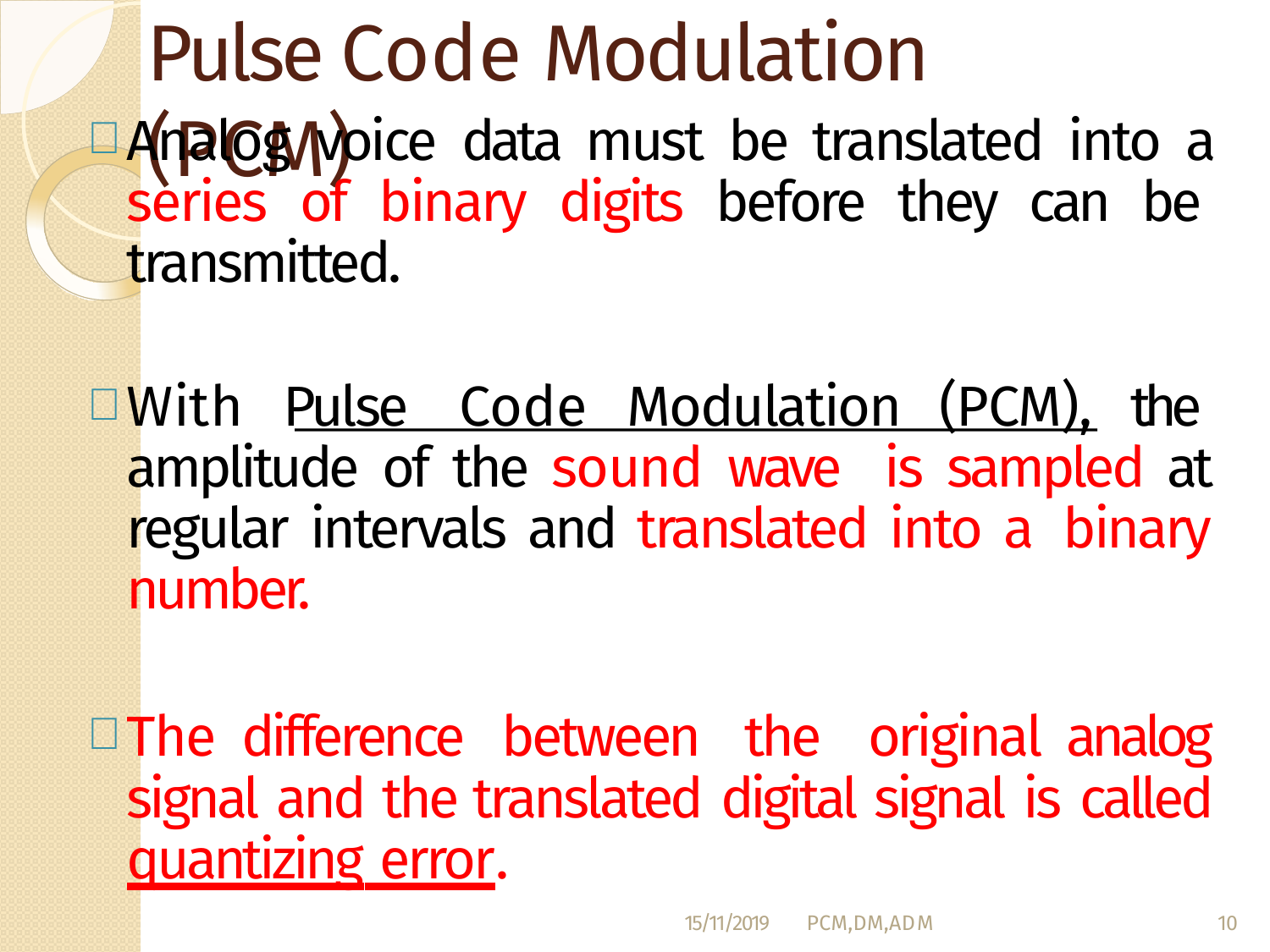

# Pulse Code Modulation (PCM)
Analog voice data must be translated into a  series of binary digits before they can be  transmitted.

With Pulse Code Modulation (PCM), the  amplitude of the sound wave  is sampled at  regular intervals and translated into a binary  number.

The difference between  the  original analog  signal and the translated digital signal is called  quantizing error.

15/11/2019
PCM,DM,ADM
10